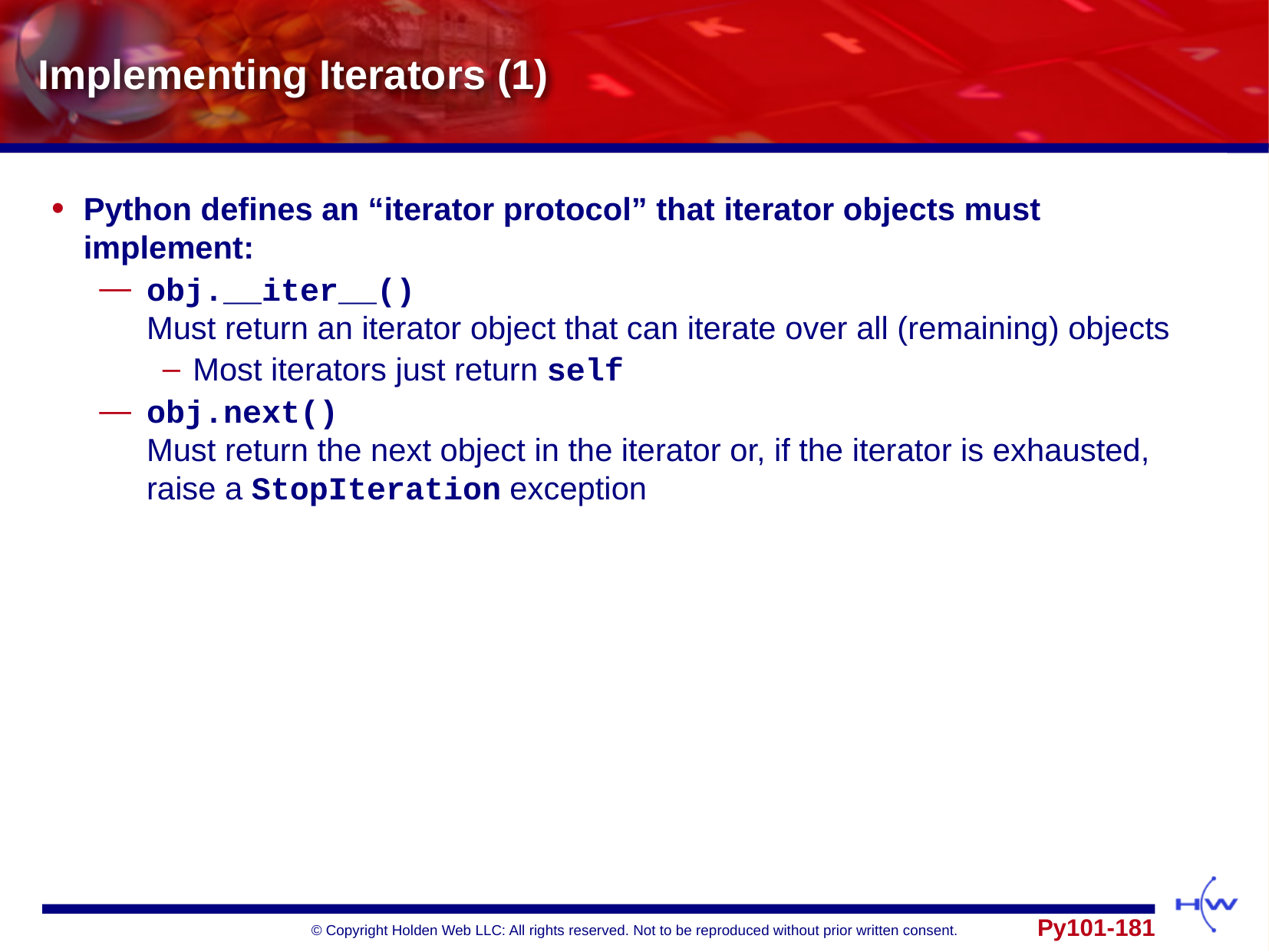

# Implementing Iterators (1)
Python defines an “iterator protocol” that iterator objects must implement:
obj.__iter__()
Must return an iterator object that can iterate over all (remaining) objects
Most iterators just return self
obj.next()
Must return the next object in the iterator or, if the iterator is exhausted, raise a StopIteration exception